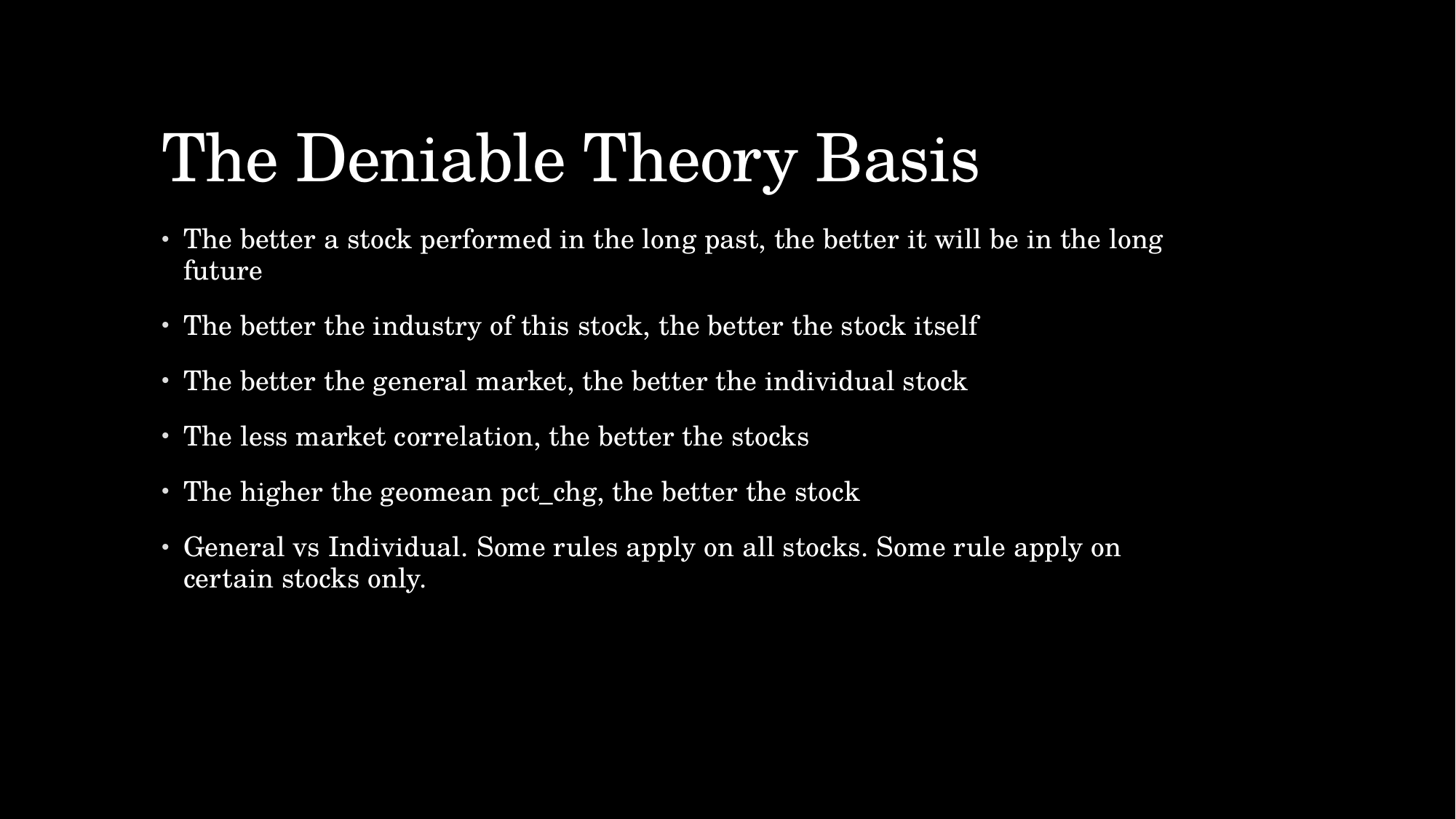

# The Deniable Theory Basis
The better a stock performed in the long past, the better it will be in the long future
The better the industry of this stock, the better the stock itself
The better the general market, the better the individual stock
The less market correlation, the better the stocks
The higher the geomean pct_chg, the better the stock
General vs Individual. Some rules apply on all stocks. Some rule apply on certain stocks only.